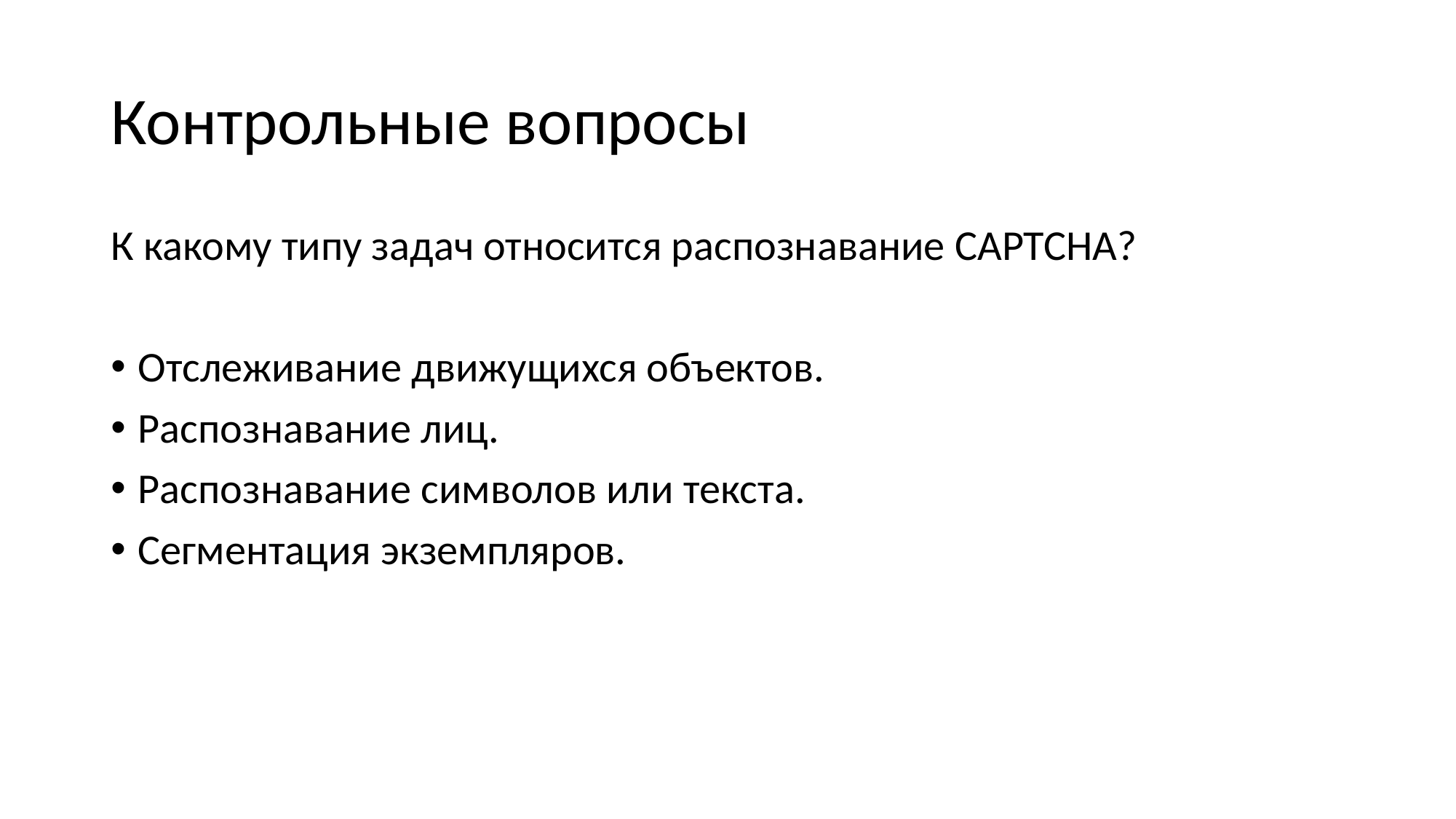

# Контрольные вопросы
К какому типу задач относится распознавание CAPTCHA?

Отслеживание движущихся объектов.
Распознавание лиц.
Распознавание символов или текста.
Сегментация экземпляров.